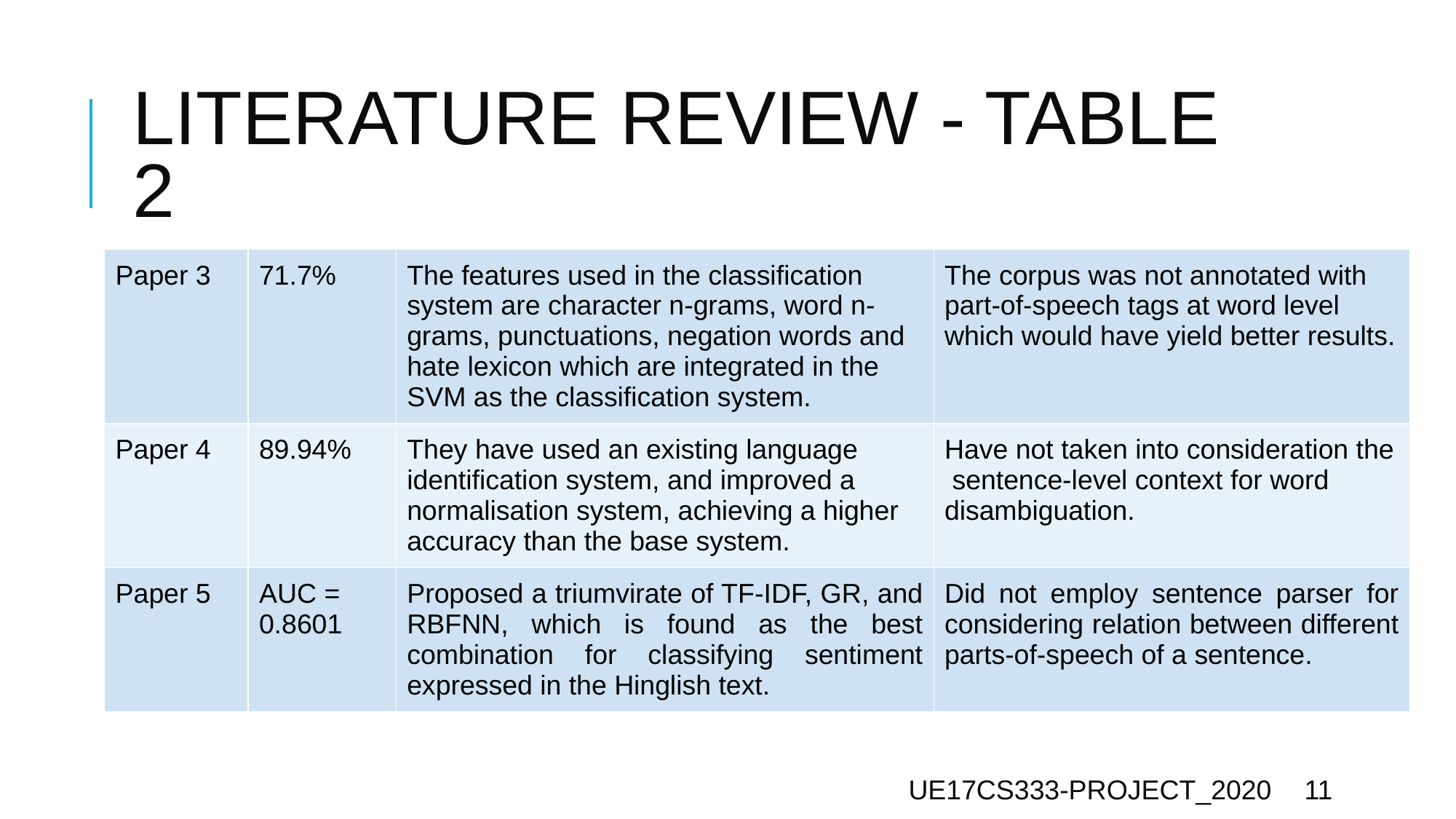

# LITERATURE REVIEW - TABLE 2
| Paper 3 | 71.7% | The features used in the classiﬁcation system are character n-grams, word n-grams, punctuations, negation words and hate lexicon which are integrated in the SVM as the classiﬁcation system. | The corpus was not annotated with part-of-speech tags at word level which would have yield better results. |
| --- | --- | --- | --- |
| Paper 4 | 89.94% | They have used an existing language identiﬁcation system, and improved a normalisation system, achieving a higher accuracy than the base system. | Have not taken into consideration the sentence-level context for word disambiguation. |
| Paper 5 | AUC = 0.8601 | Proposed a triumvirate of TF-IDF, GR, and RBFNN, which is found as the best combination for classifying sentiment expressed in the Hinglish text. | Did not employ sentence parser for considering relation between different parts-of-speech of a sentence. |
UE17CS333-PROJECT_2020
11